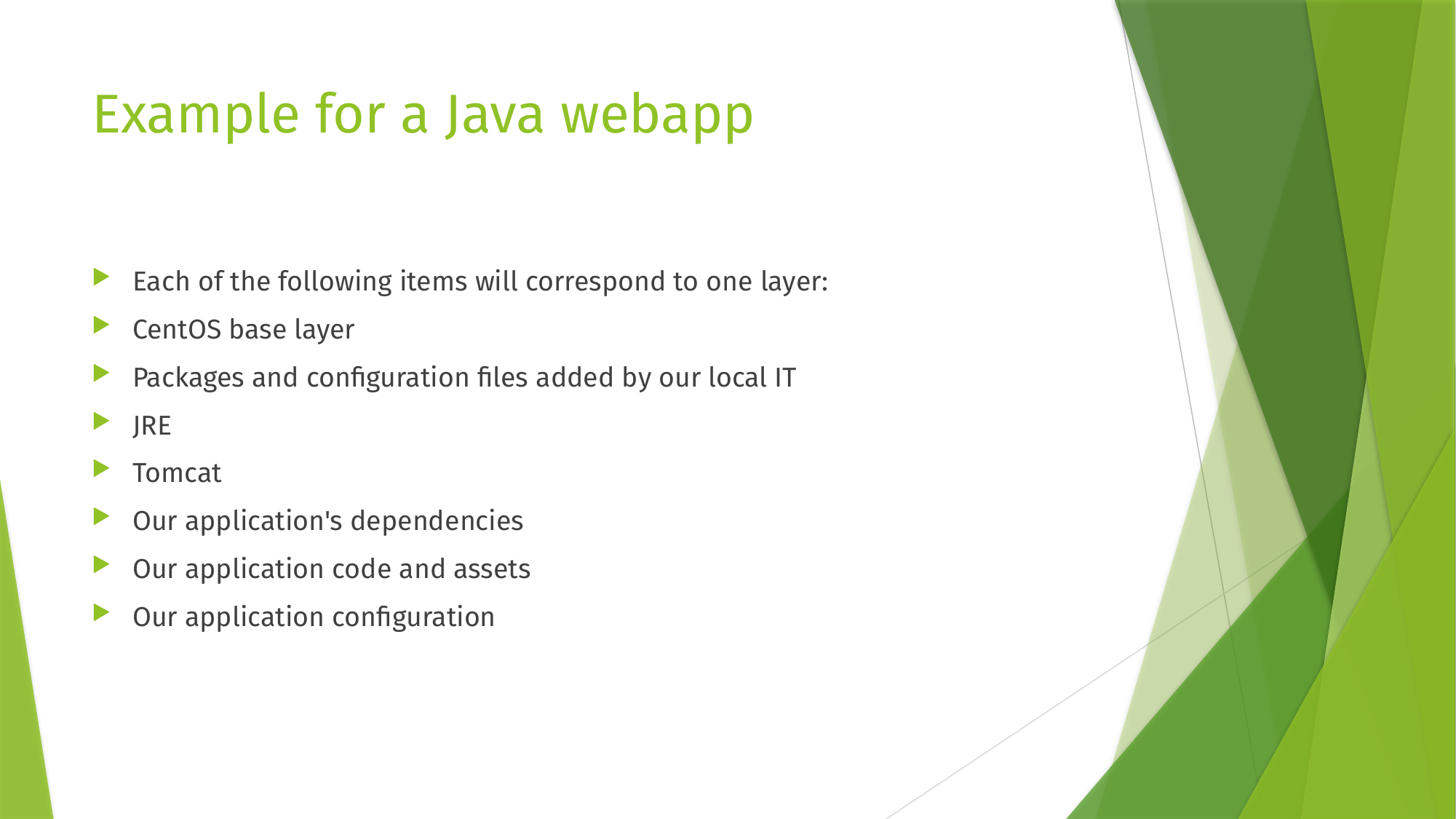

# Example for a Java webapp
Each of the following items will correspond to one layer:
CentOS base layer
Packages and configuration files added by our local IT
JRE
Tomcat
Our application's dependencies
Our application code and assets
Our application configuration